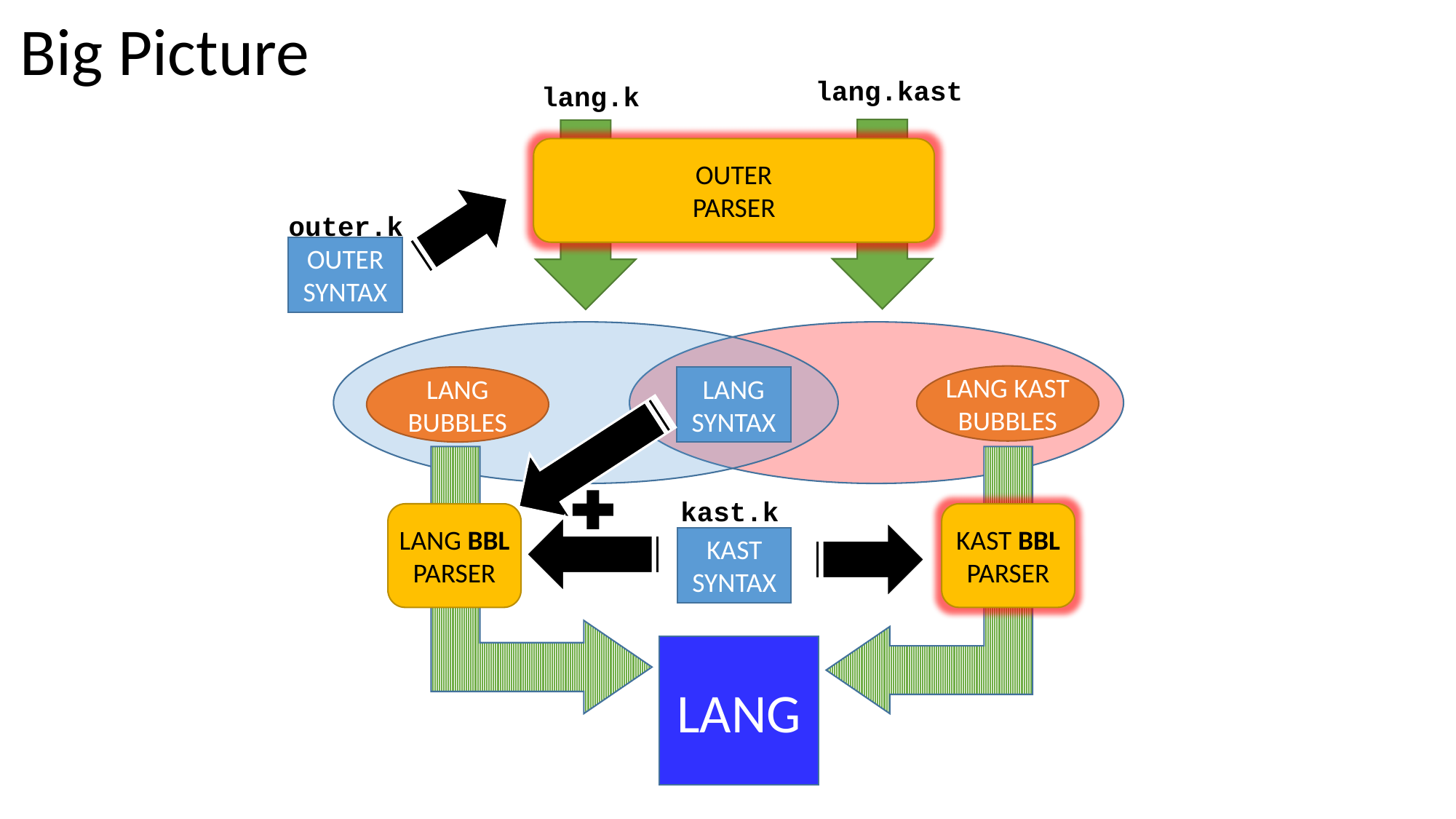

Big Picture
lang.kast
lang.k

OUTER
PARSER

outer.k
OUTER
SYNTAX

LANG KAST
BUBBLES
LANG
BUBBLES
LANG
SYNTAX

kast.k
LANG BBL
PARSER
KAST BBL
PARSER

KAST
SYNTAX
LANG